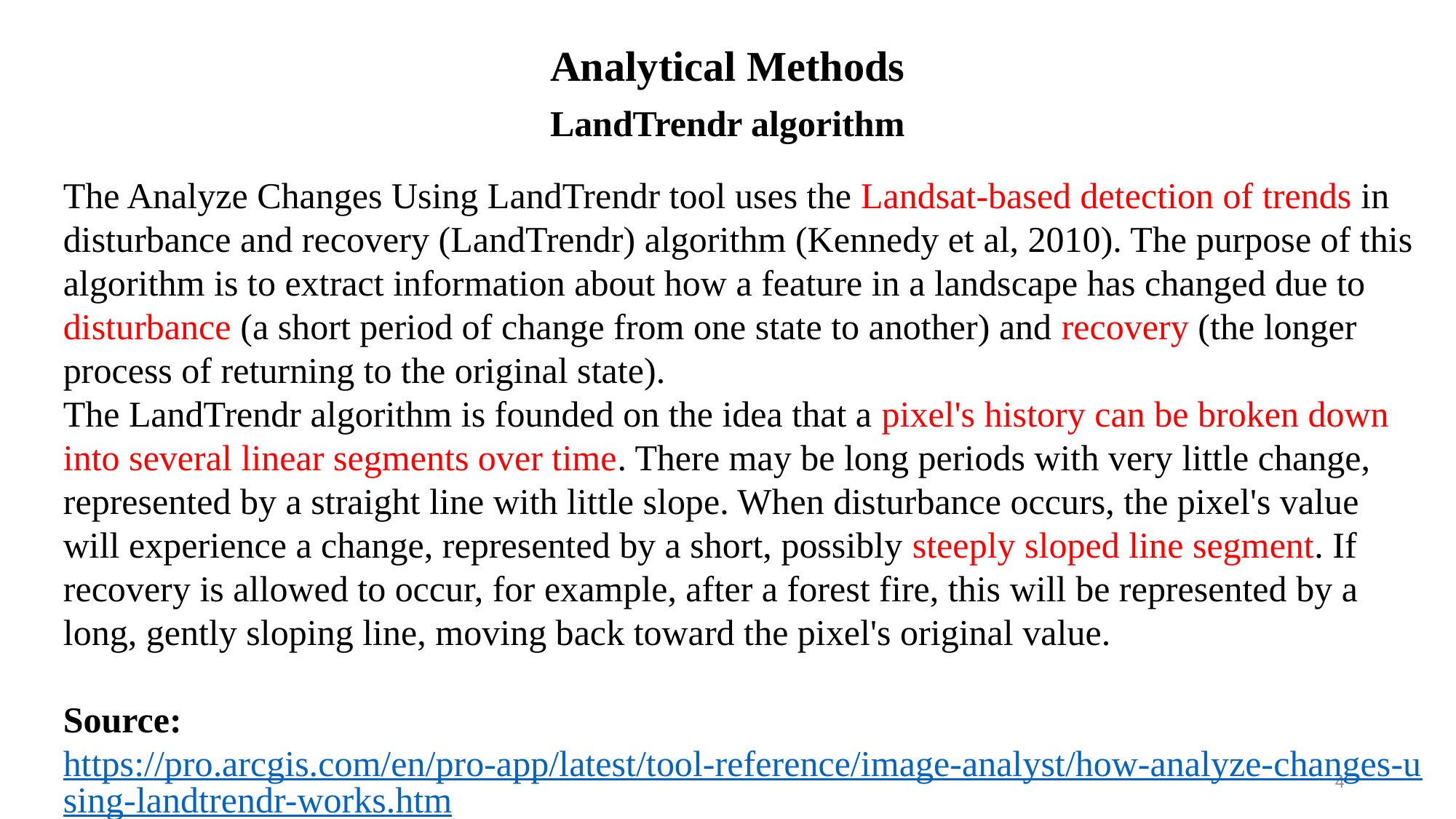

# Analytical Methods
LandTrendr algorithm
The Analyze Changes Using LandTrendr tool uses the Landsat-based detection of trends in disturbance and recovery (LandTrendr) algorithm (Kennedy et al, 2010). The purpose of this algorithm is to extract information about how a feature in a landscape has changed due to disturbance (a short period of change from one state to another) and recovery (the longer process of returning to the original state).
The LandTrendr algorithm is founded on the idea that a pixel's history can be broken down into several linear segments over time. There may be long periods with very little change, represented by a straight line with little slope. When disturbance occurs, the pixel's value will experience a change, represented by a short, possibly steeply sloped line segment. If recovery is allowed to occur, for example, after a forest fire, this will be represented by a long, gently sloping line, moving back toward the pixel's original value.

Source: https://pro.arcgis.com/en/pro-app/latest/tool-reference/image-analyst/how-analyze-changes-using-landtrendr-works.htm
4